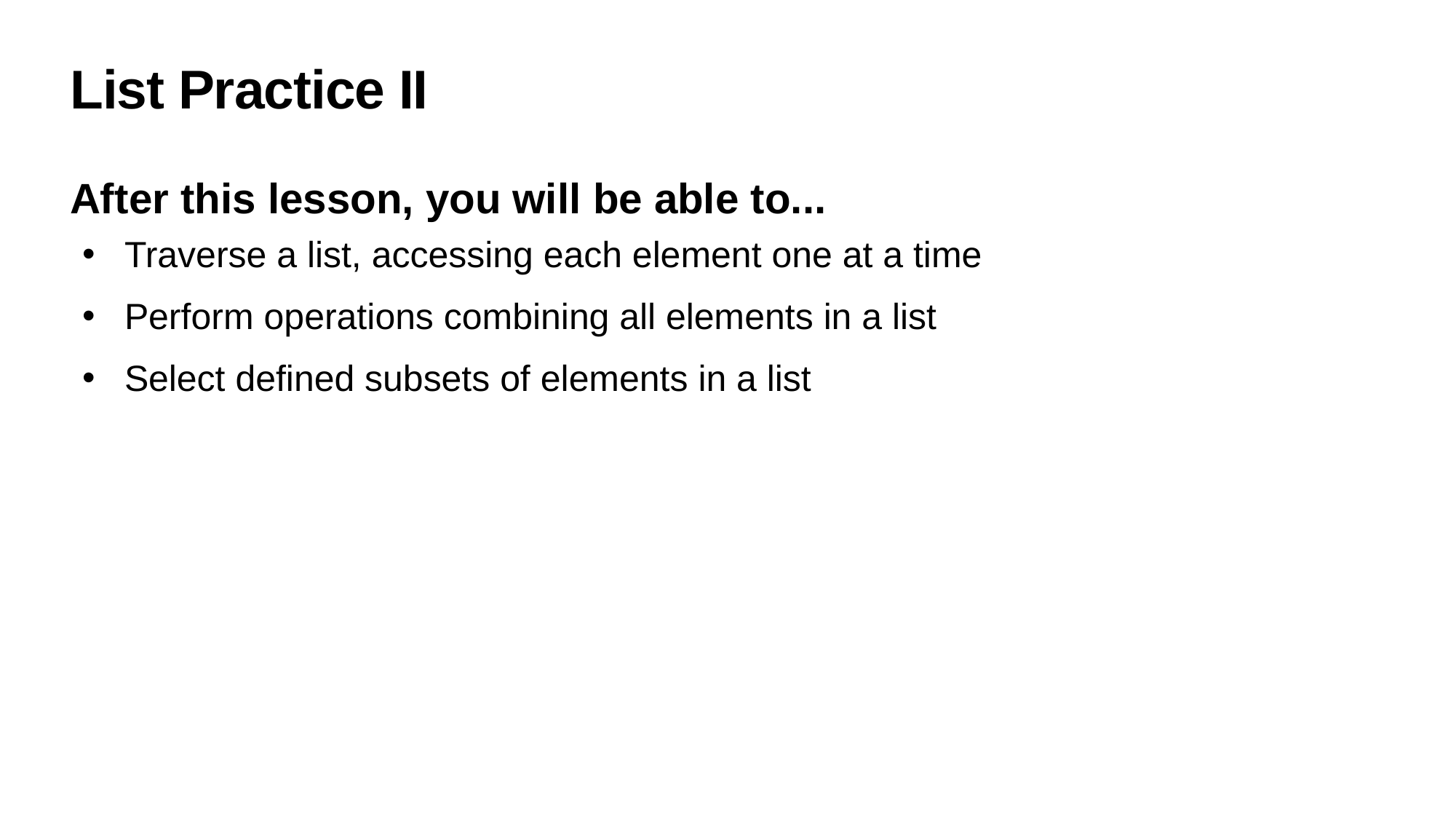

# List Practice II
After this lesson, you will be able to...
Traverse a list, accessing each element one at a time
Perform operations combining all elements in a list
Select defined subsets of elements in a list